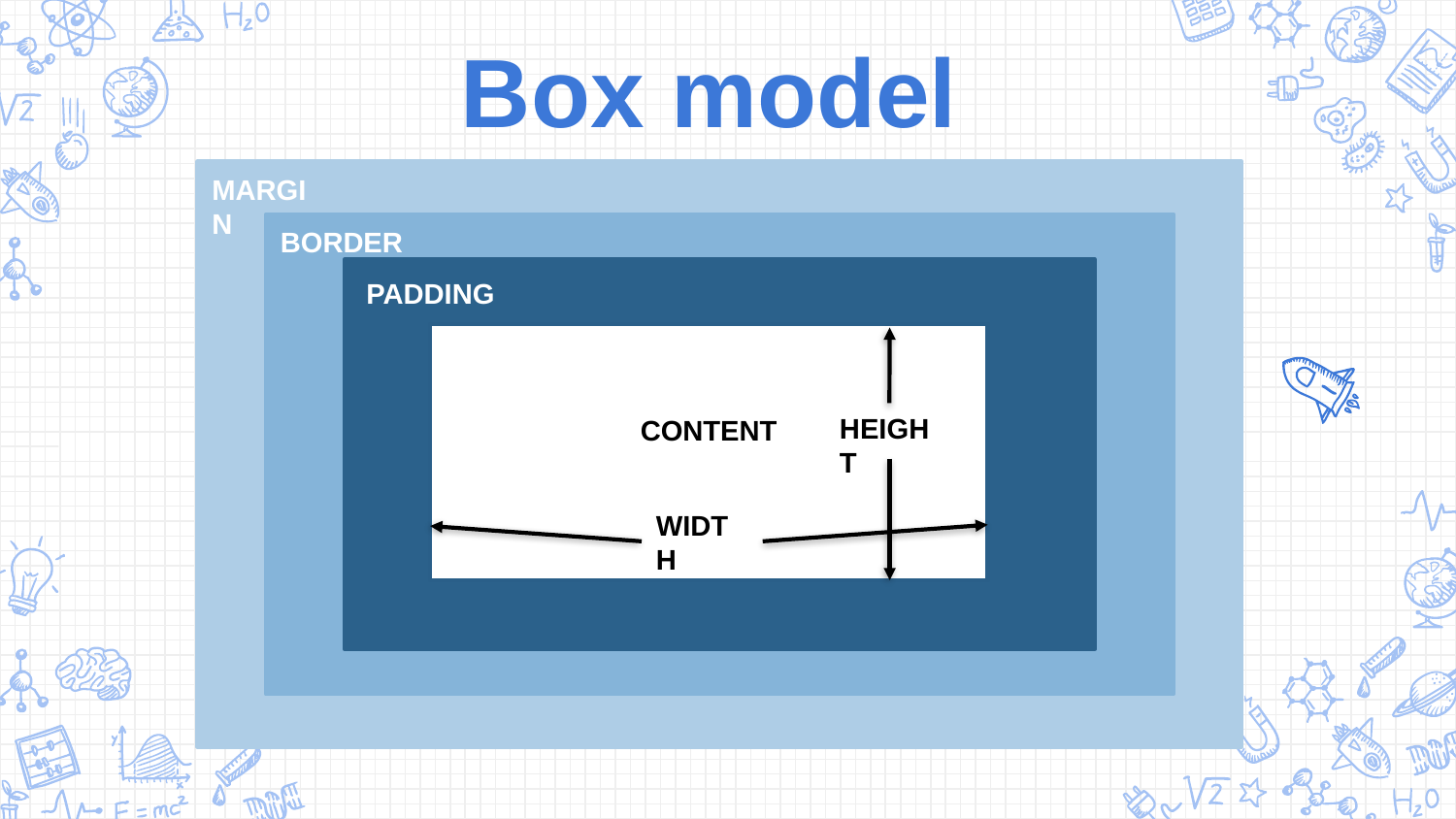

Box model

MARGIN

BORDER

PADDING

HEIGHT
CONTENT
WIDTH